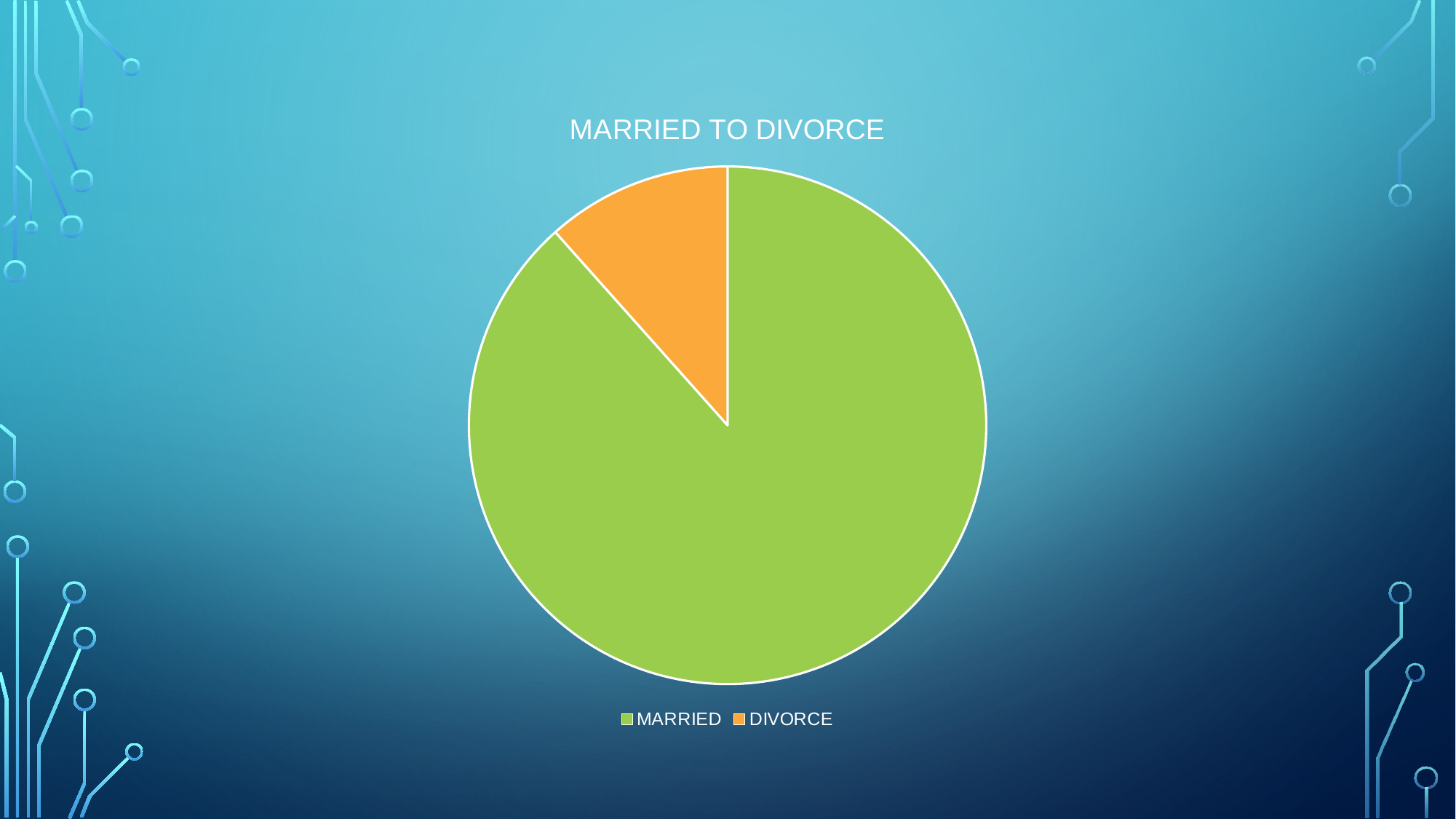

### Chart:

| Category | MARRIED TO DIVORCE |
|---|---|
| MARRIED | 0.61 |
| DIVORCE | 0.08 |